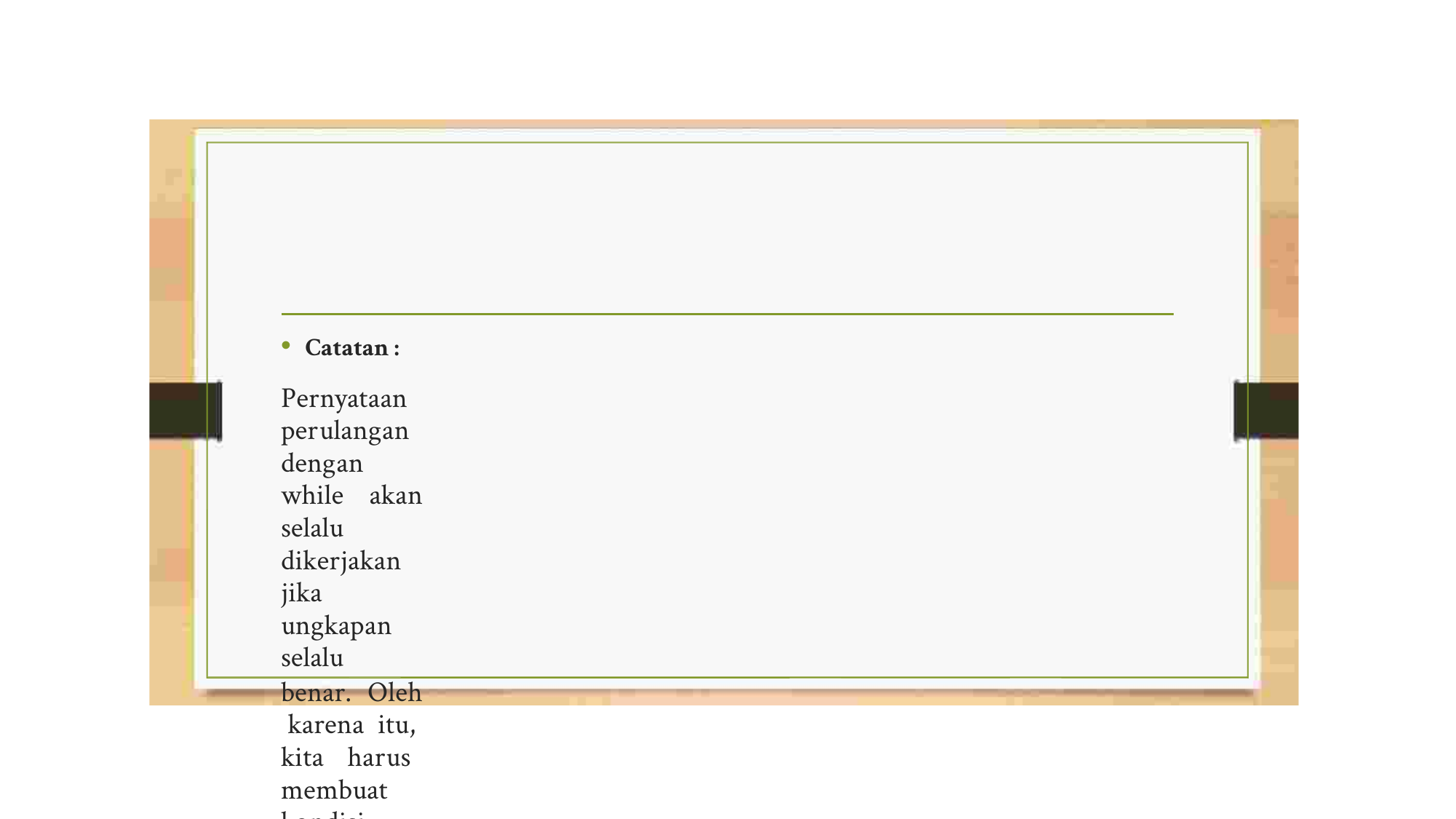

• Catatan :
Pernyataan perulangan dengan while akan selalu dikerjakan jika ungkapan selalu
benar.  Oleh  karena  itu,  kita  harus  membuat  kondisi  suatu  saat  ungkapan
bernilai salah agar perulangan berakhir.